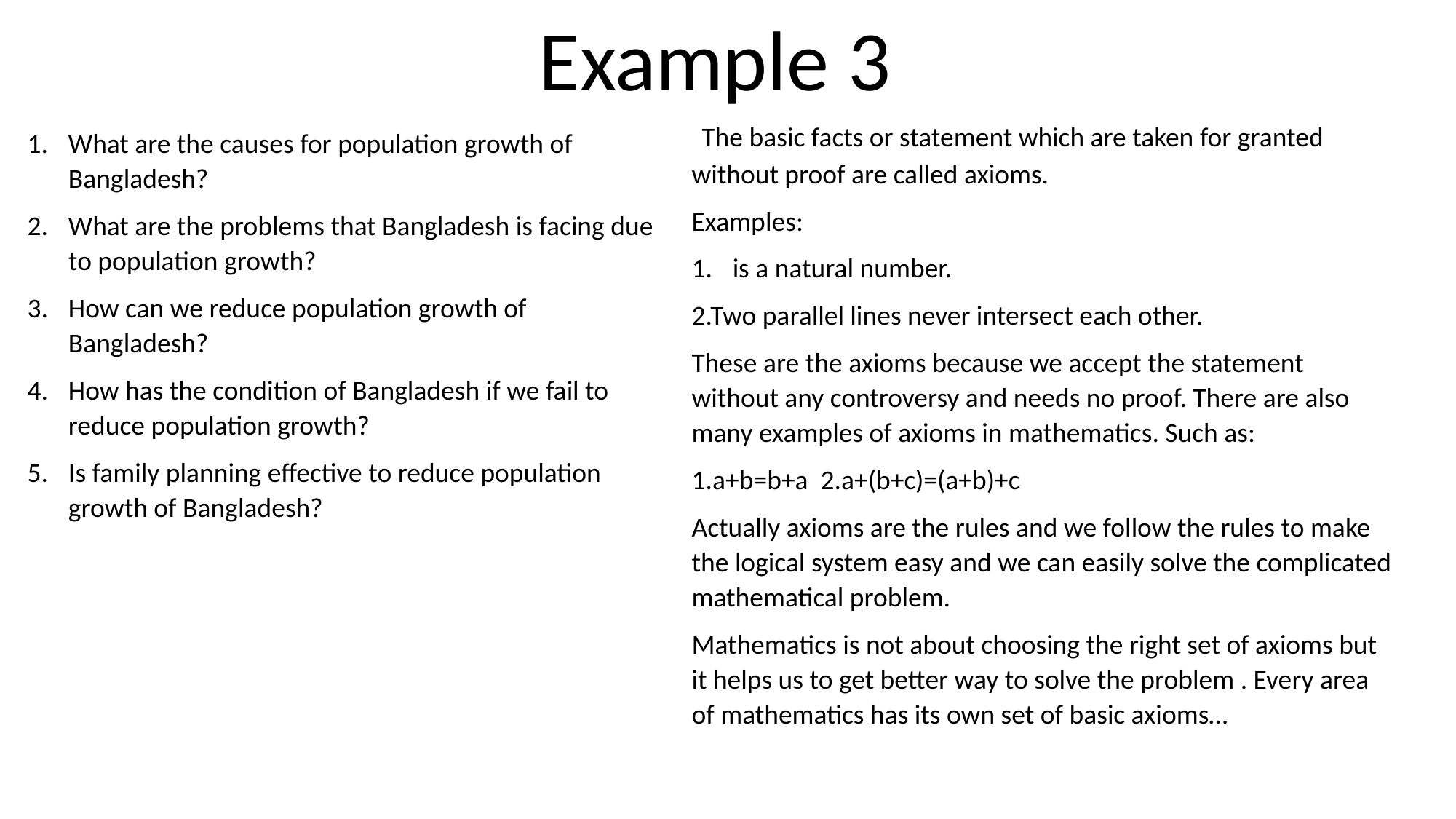

Example 3
 The basic facts or statement which are taken for granted without proof are called axioms.
Examples:
is a natural number.
2.Two parallel lines never intersect each other.
These are the axioms because we accept the statement without any controversy and needs no proof. There are also many examples of axioms in mathematics. Such as:
1.a+b=b+a  2.a+(b+c)=(a+b)+c
Actually axioms are the rules and we follow the rules to make the logical system easy and we can easily solve the complicated mathematical problem.
Mathematics is not about choosing the right set of axioms but it helps us to get better way to solve the problem . Every area of mathematics has its own set of basic axioms…
What are the causes for population growth of Bangladesh?
What are the problems that Bangladesh is facing due to population growth?
How can we reduce population growth of Bangladesh?
How has the condition of Bangladesh if we fail to reduce population growth?
Is family planning effective to reduce population growth of Bangladesh?